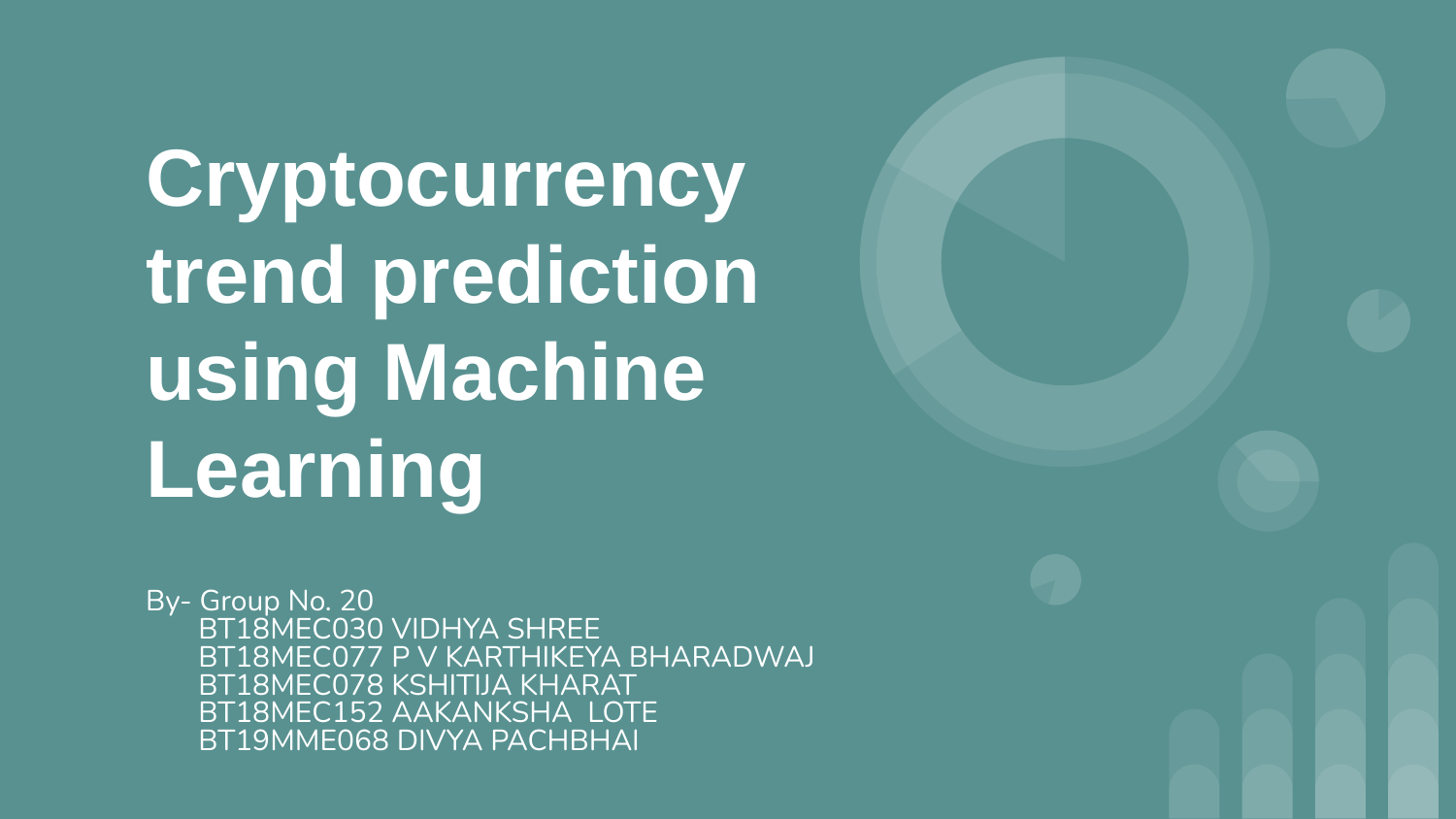

# Cryptocurrency trend prediction using Machine Learning
By- Group No. 20
       BT18MEC030 VIDHYA SHREE
       BT18MEC077 P V KARTHIKEYA BHARADWAJ
       BT18MEC078 KSHITIJA KHARAT
       BT18MEC152 AAKANKSHA  LOTE
       BT19MME068 DIVYA PACHBHAI